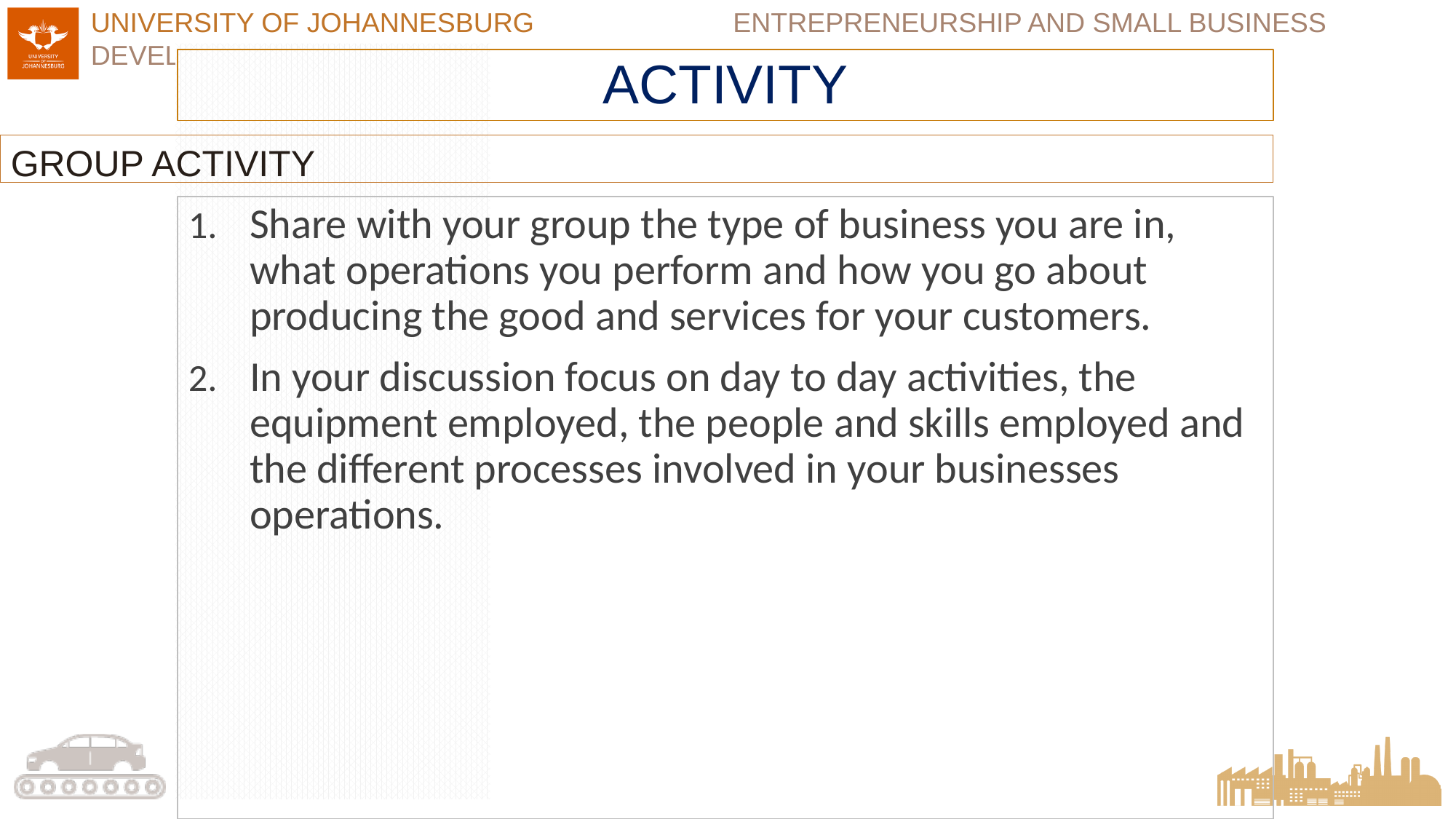

# ACTIVITY
GROUP ACTIVITY
Share with your group the type of business you are in, what operations you perform and how you go about producing the good and services for your customers.
In your discussion focus on day to day activities, the equipment employed, the people and skills employed and the different processes involved in your businesses operations.